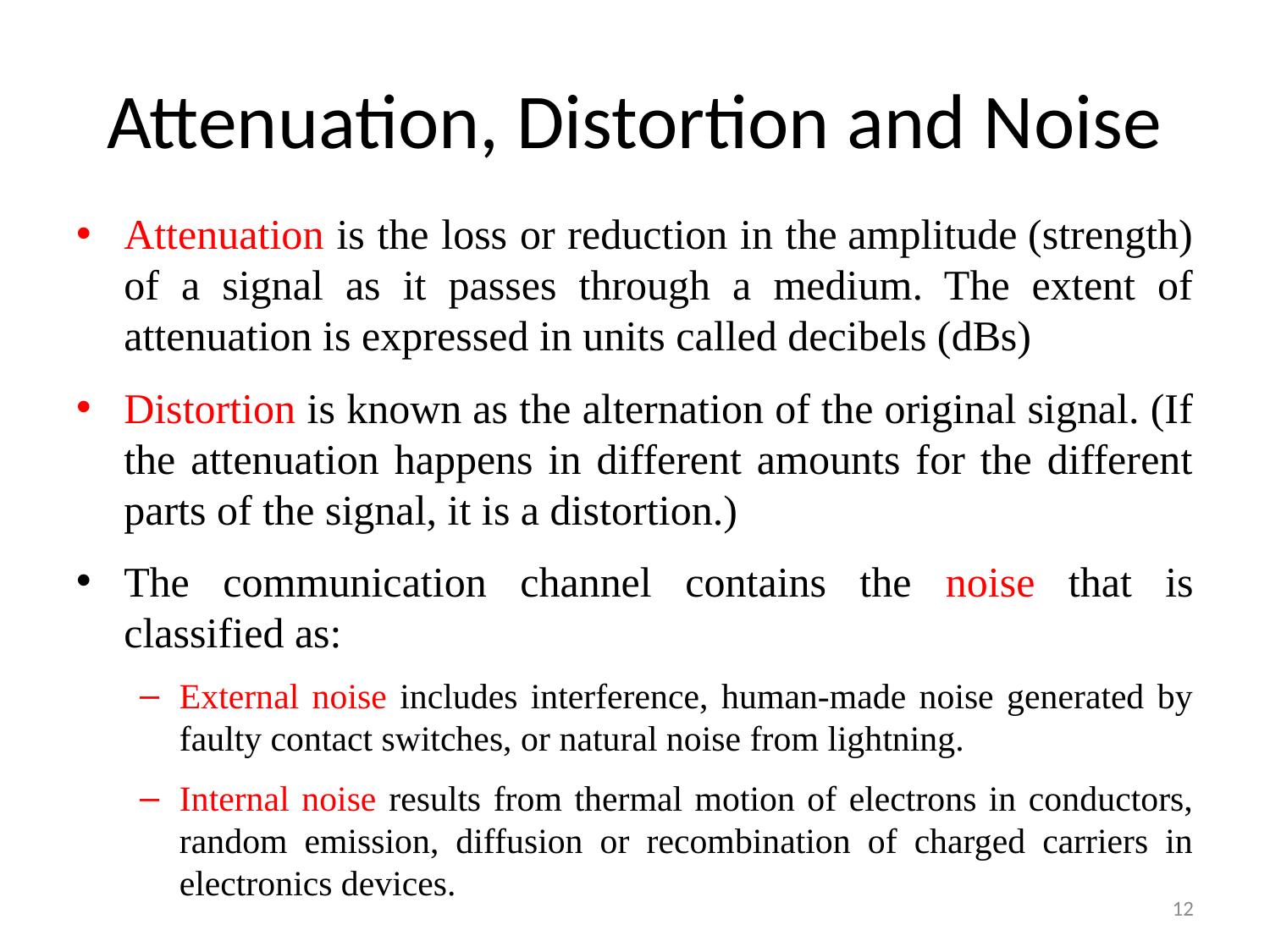

# Attenuation, Distortion and Noise
Attenuation is the loss or reduction in the amplitude (strength) of a signal as it passes through a medium. The extent of attenuation is expressed in units called decibels (dBs)
Distortion is known as the alternation of the original signal. (If the attenuation happens in different amounts for the different parts of the signal, it is a distortion.)
The communication channel contains the noise that is classified as:
External noise includes interference, human-made noise generated by faulty contact switches, or natural noise from lightning.
Internal noise results from thermal motion of electrons in conductors, random emission, diffusion or recombination of charged carriers in electronics devices.
12